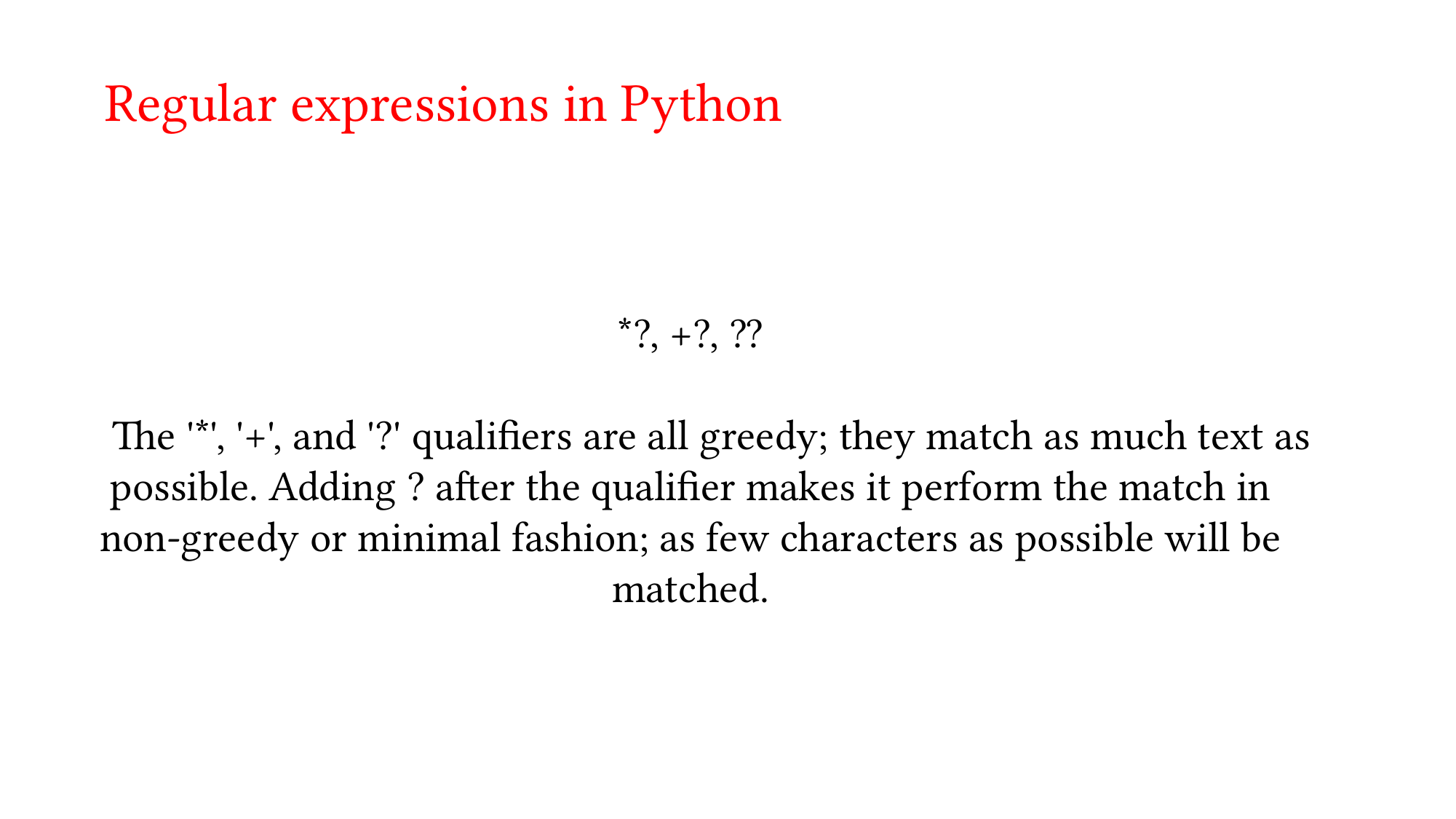

Regular expressions in Python

*?, +?, ??

    The '*', '+', and '?' qualifiers are all greedy; they match as much text as possible. Adding ? after the qualifier makes it perform the match in non-greedy or minimal fashion; as few characters as possible will be matched.